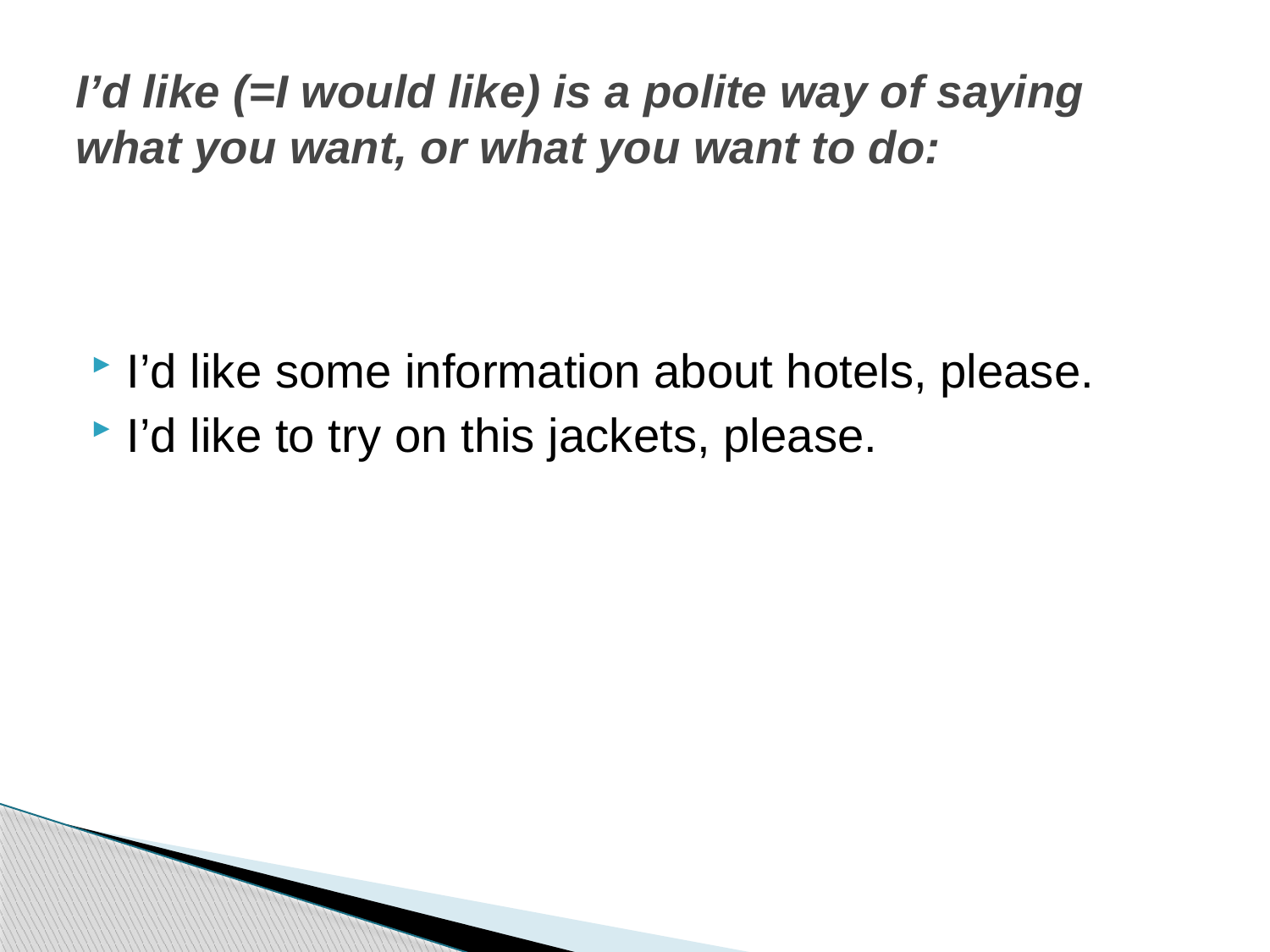

# I’d like (=I would like) is a polite way of saying what you want, or what you want to do:

I’d like some information about hotels, please.
I’d like to try on this jackets, please.